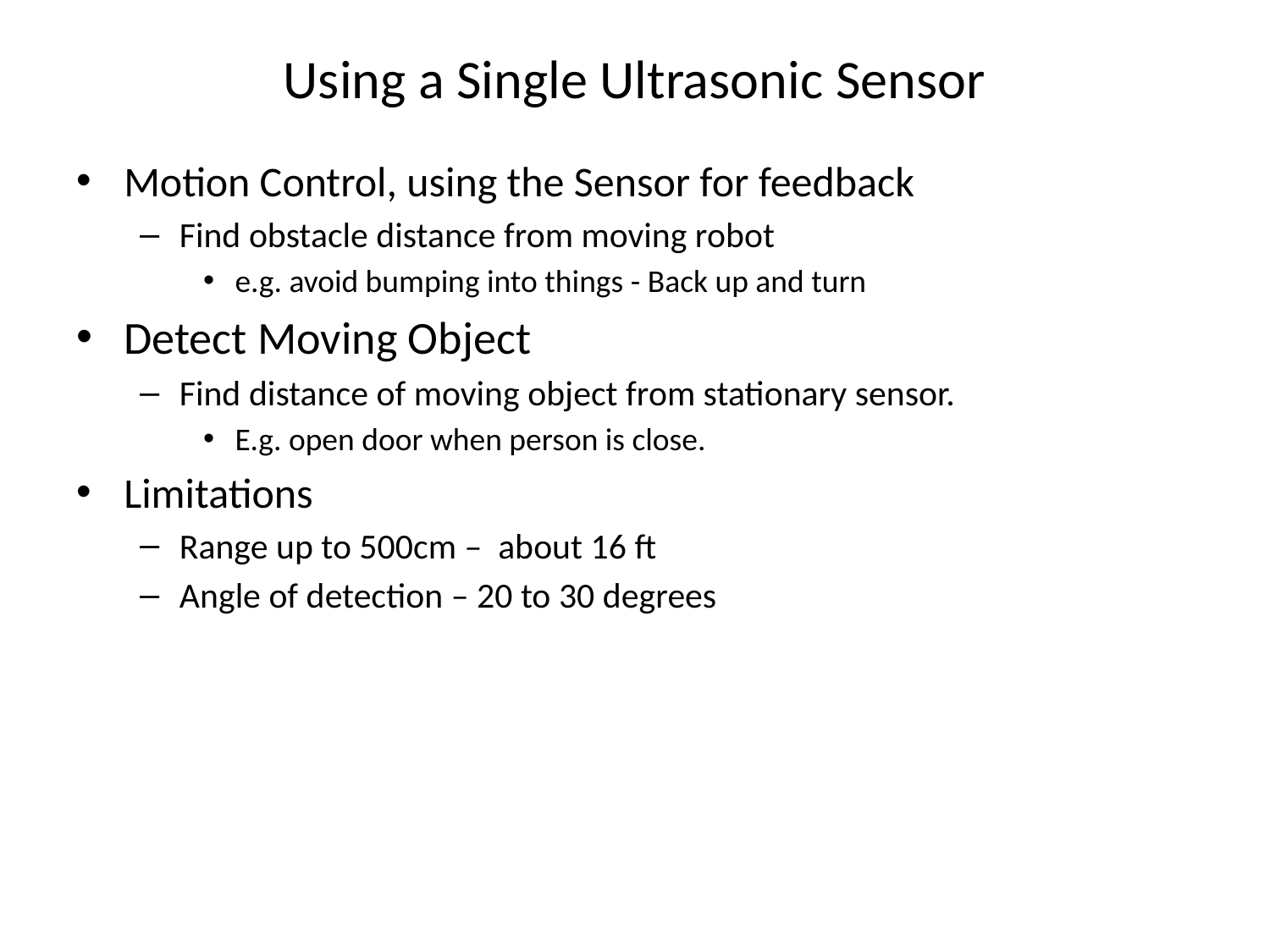

# Using a Single Ultrasonic Sensor
Motion Control, using the Sensor for feedback
Find obstacle distance from moving robot
e.g. avoid bumping into things - Back up and turn
Detect Moving Object
Find distance of moving object from stationary sensor.
E.g. open door when person is close.
Limitations
Range up to 500cm –  about 16 ft
Angle of detection – 20 to 30 degrees